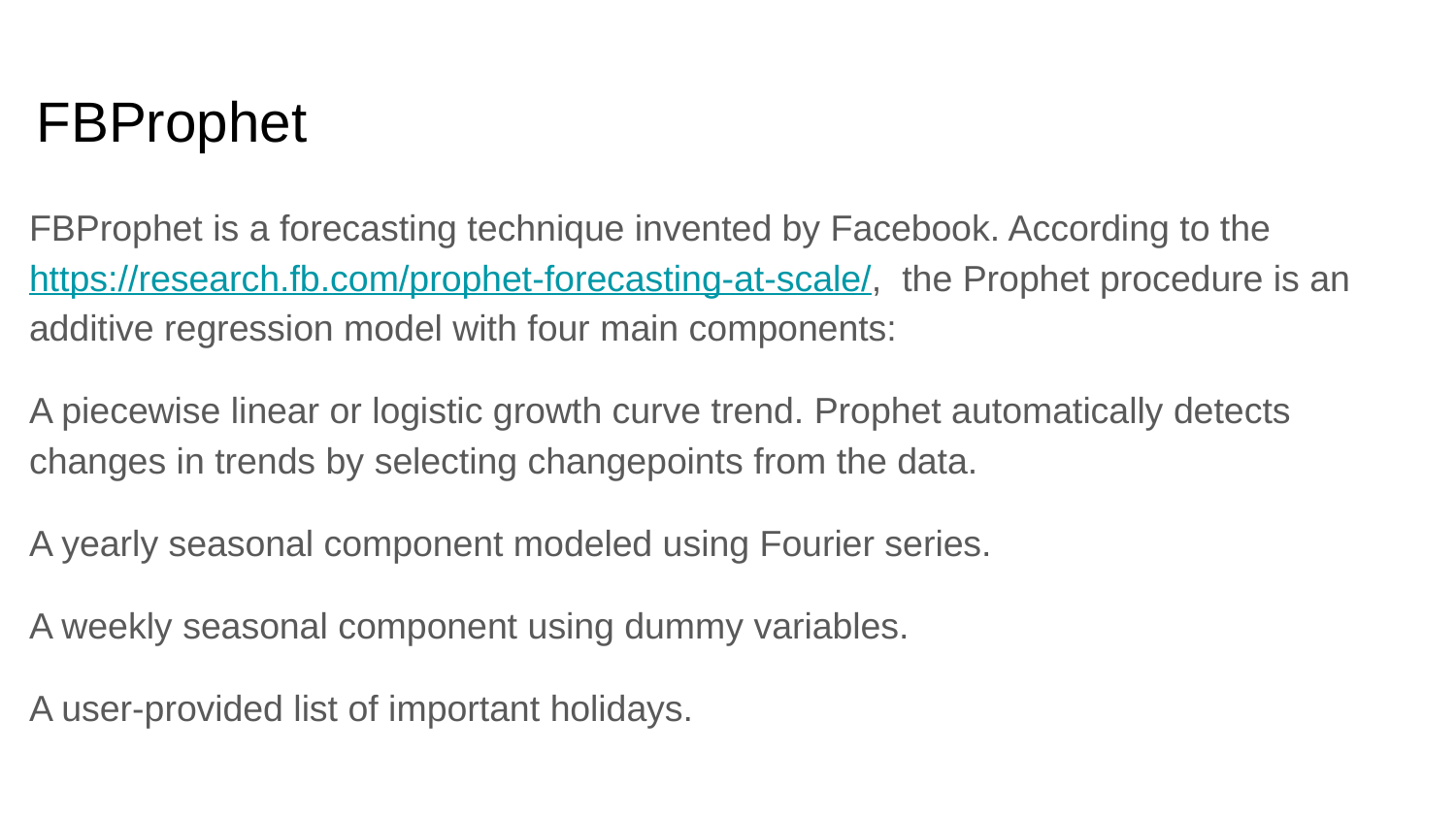

# FBProphet
FBProphet is a forecasting technique invented by Facebook. According to the https://research.fb.com/prophet-forecasting-at-scale/,  the Prophet procedure is an additive regression model with four main components:
A piecewise linear or logistic growth curve trend. Prophet automatically detects changes in trends by selecting changepoints from the data.
A yearly seasonal component modeled using Fourier series.
A weekly seasonal component using dummy variables.
A user-provided list of important holidays.